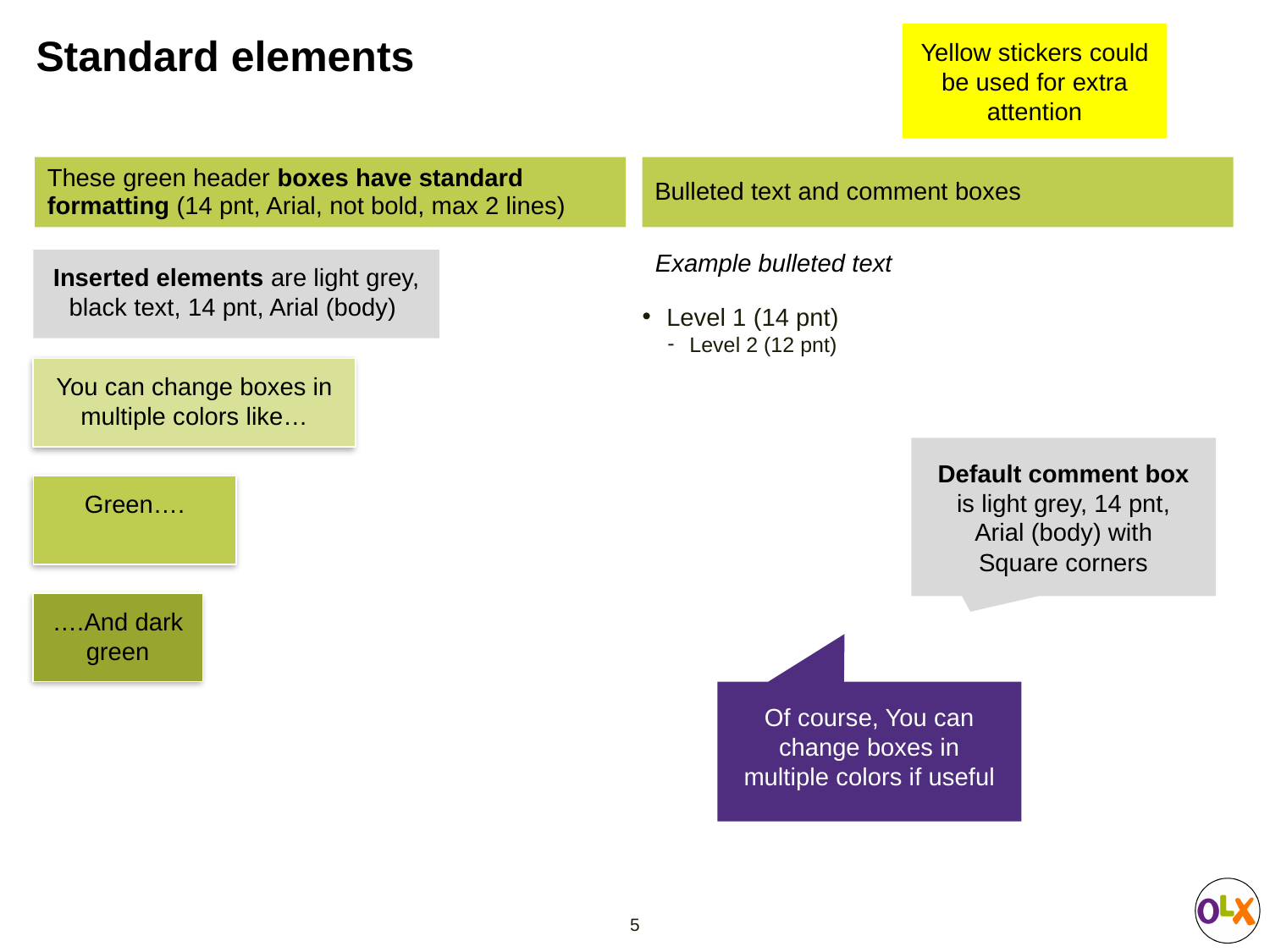

Yellow stickers could be used for extra attention
# Standard elements
These green header boxes have standard formatting (14 pnt, Arial, not bold, max 2 lines)
Bulleted text and comment boxes
Example bulleted text
Inserted elements are light grey, black text, 14 pnt, Arial (body)
Level 1 (14 pnt)
Level 2 (12 pnt)
You can change boxes in multiple colors like…
Default comment box is light grey, 14 pnt, Arial (body) with Square corners
Green….
….And dark green
Of course, You can change boxes in multiple colors if useful